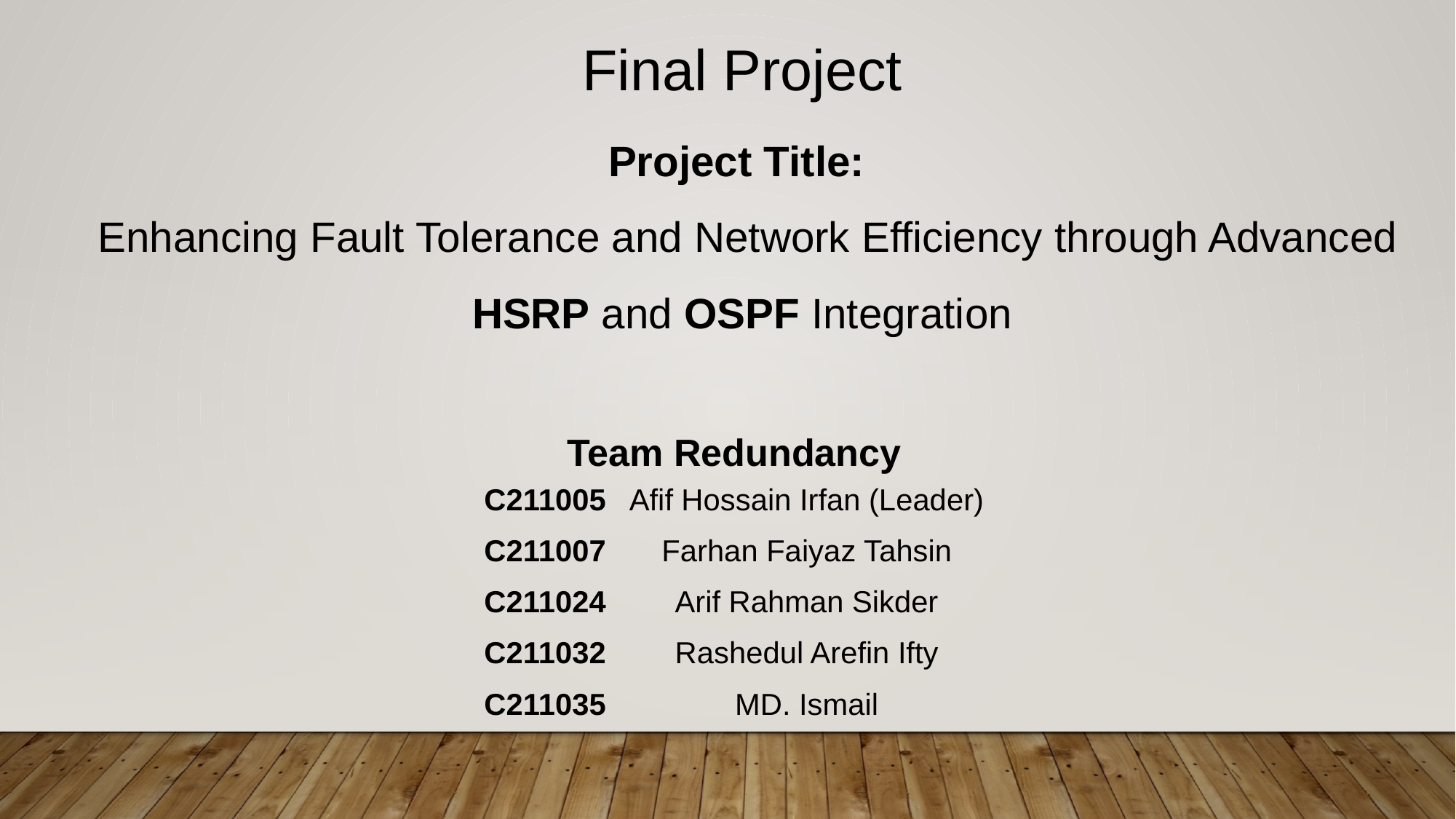

Final Project

Project Title:
 Enhancing Fault Tolerance and Network Efficiency through Advanced HSRP and OSPF Integration
| Team Redundancy |  |
| --- | --- |
| C211005 | Afif Hossain Irfan (Leader) |
| C211007 | Farhan Faiyaz Tahsin |
| C211024 | Arif Rahman Sikder |
| C211032 | Rashedul Arefin Ifty |
| C211035 | MD. Ismail |